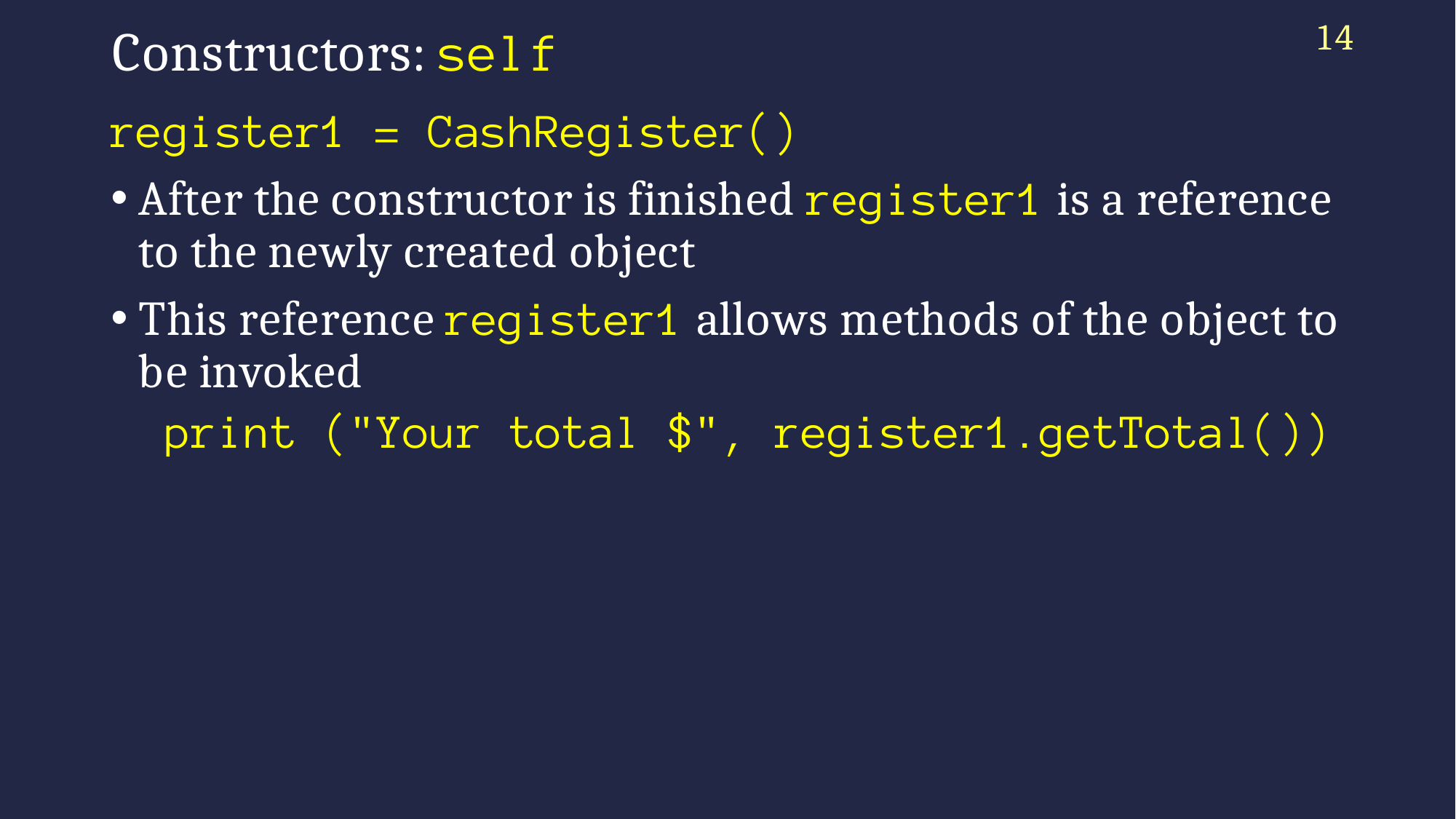

14
# Constructors: self
register1 = CashRegister()
After the constructor is finished register1 is a reference to the newly created object
This reference register1 allows methods of the object to be invoked
print ("Your total $", register1.getTotal())